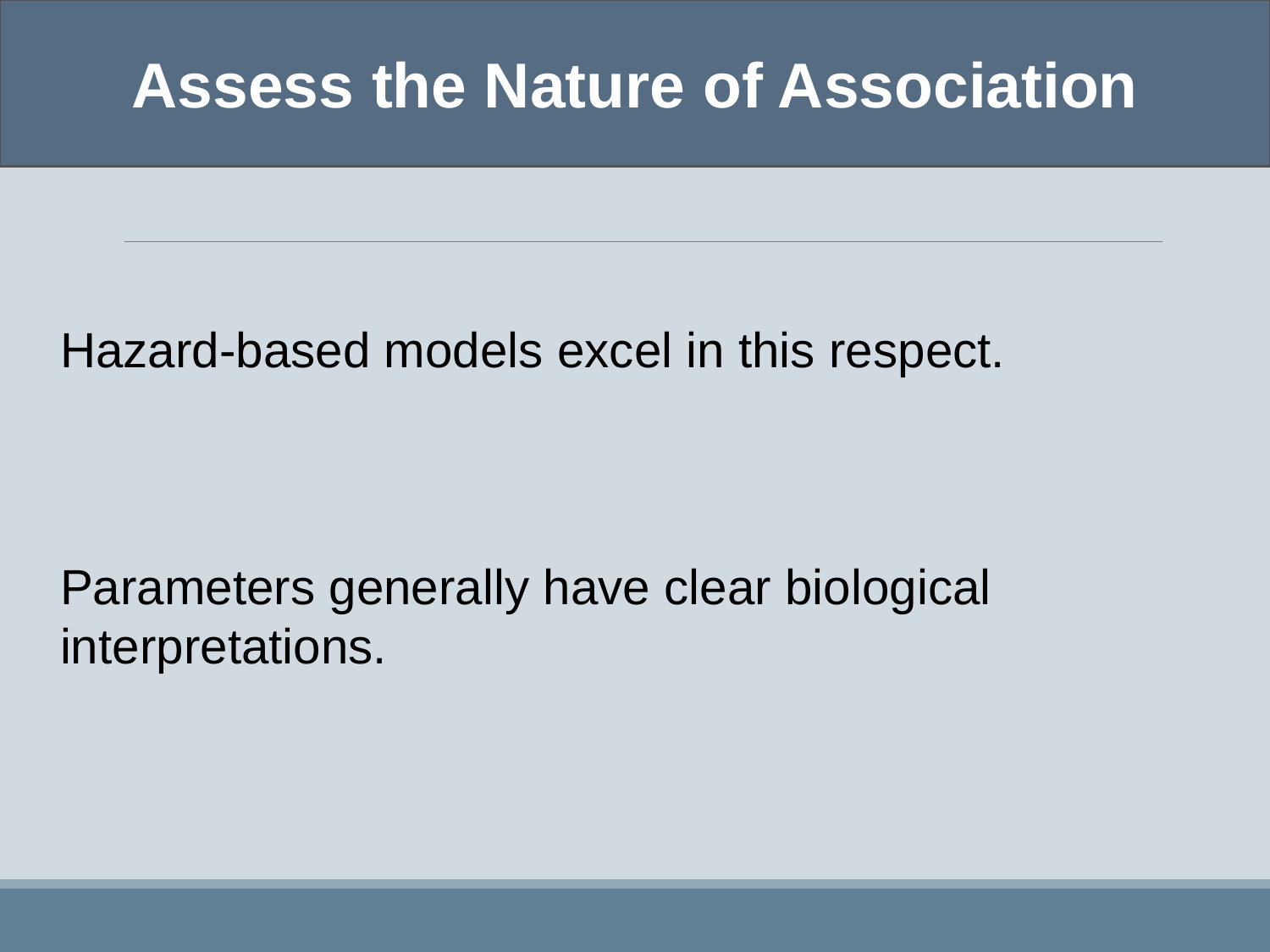

Assess the Nature of Association
Hazard-based models excel in this respect.

Parameters generally have clear biological interpretations.